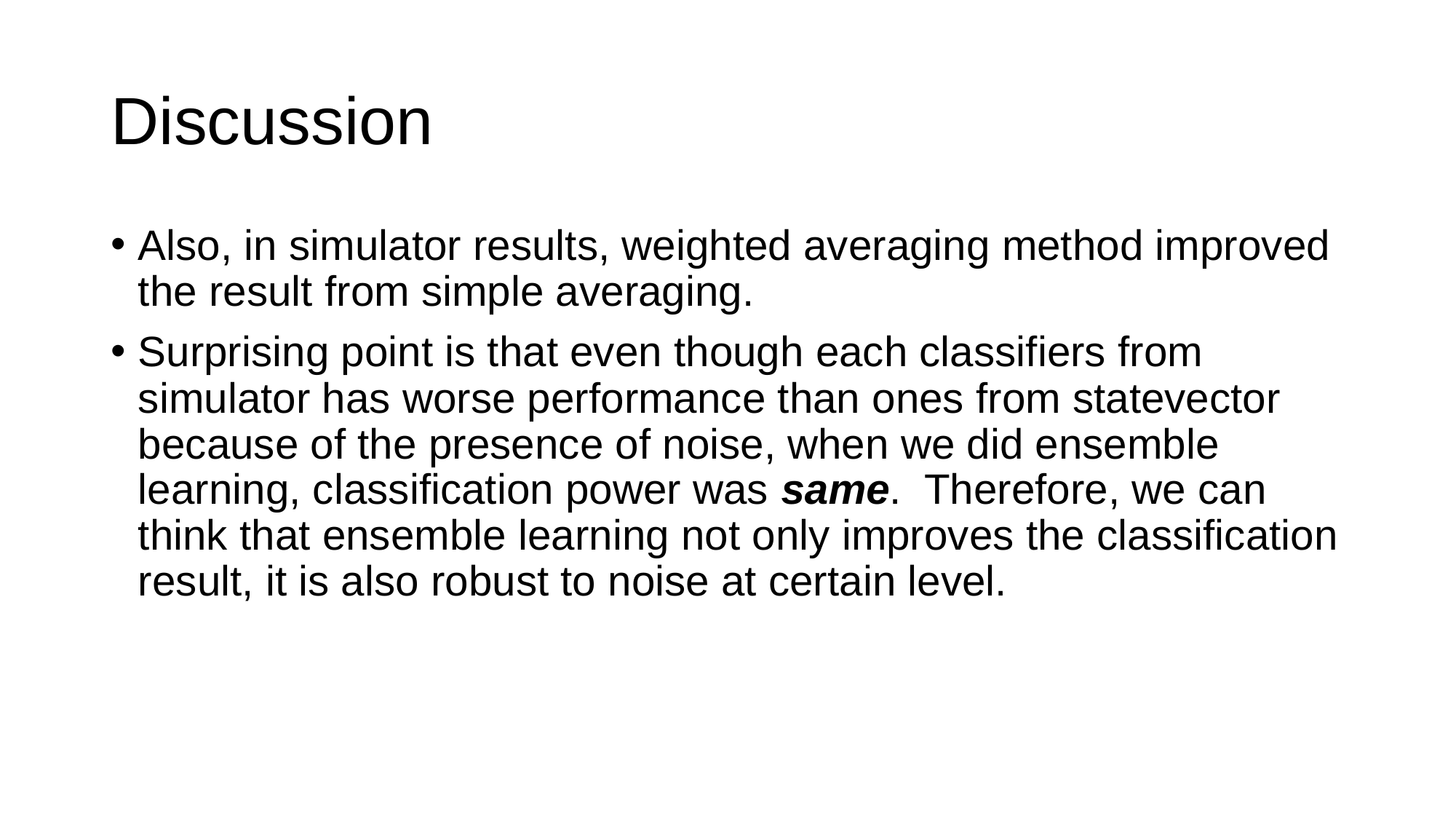

# Discussion
Also, in simulator results, weighted averaging method improved the result from simple averaging.
Surprising point is that even though each classifiers from simulator has worse performance than ones from statevector because of the presence of noise, when we did ensemble learning, classification power was same.  Therefore, we can think that ensemble learning not only improves the classification result, it is also robust to noise at certain level.